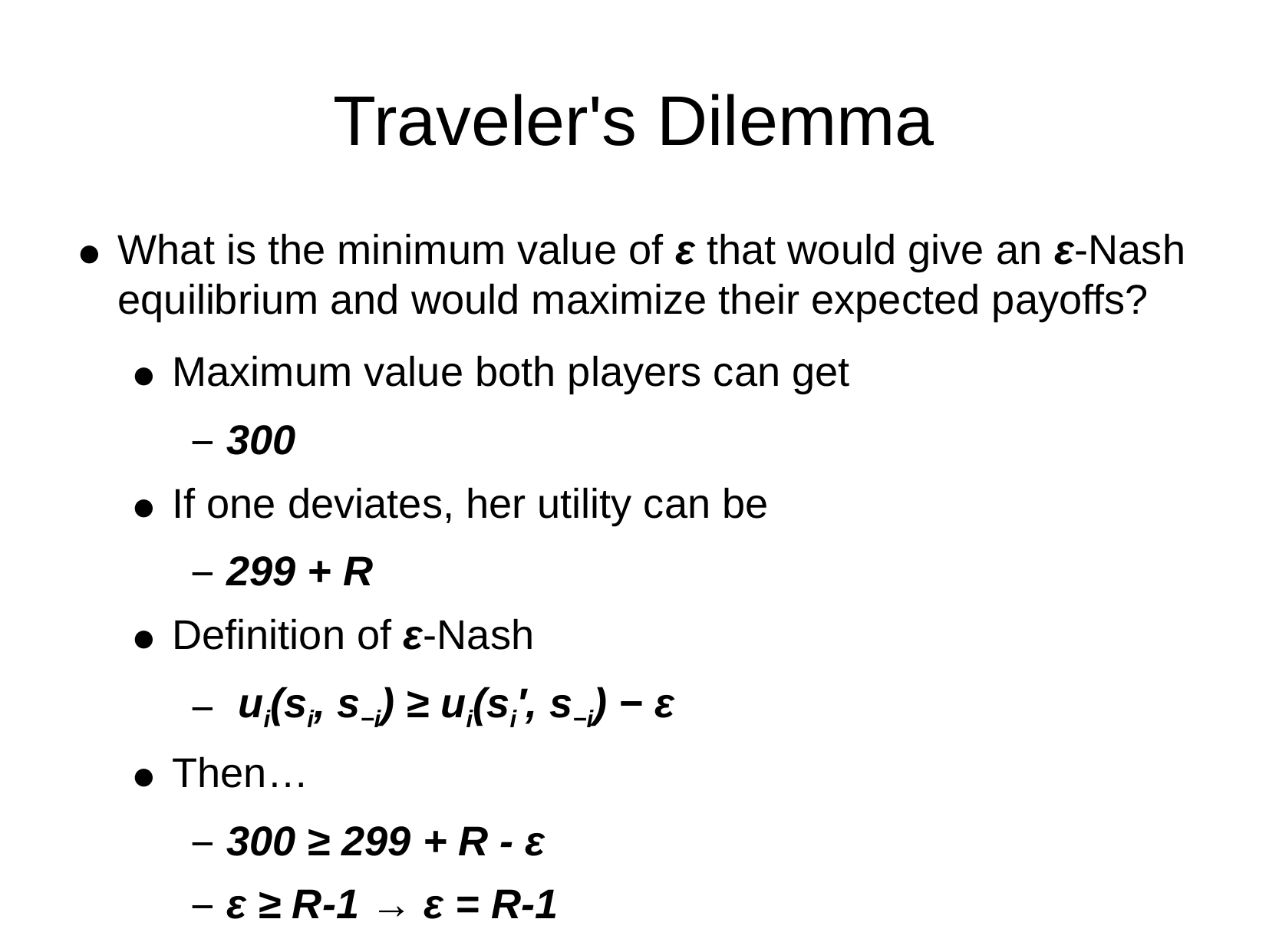

Traveler's Dilemma
What is the minimum value of ε that would give an ε-Nash equilibrium and would maximize their expected payoffs?
Maximum value both players can get
300
If one deviates, her utility can be
299 + R
Definition of ε-Nash
 ui(si, s−i) ≥ ui(si′, s−i) − ε
Then…
300 ≥ 299 + R - ε
ε ≥ R-1 → ε = R-1